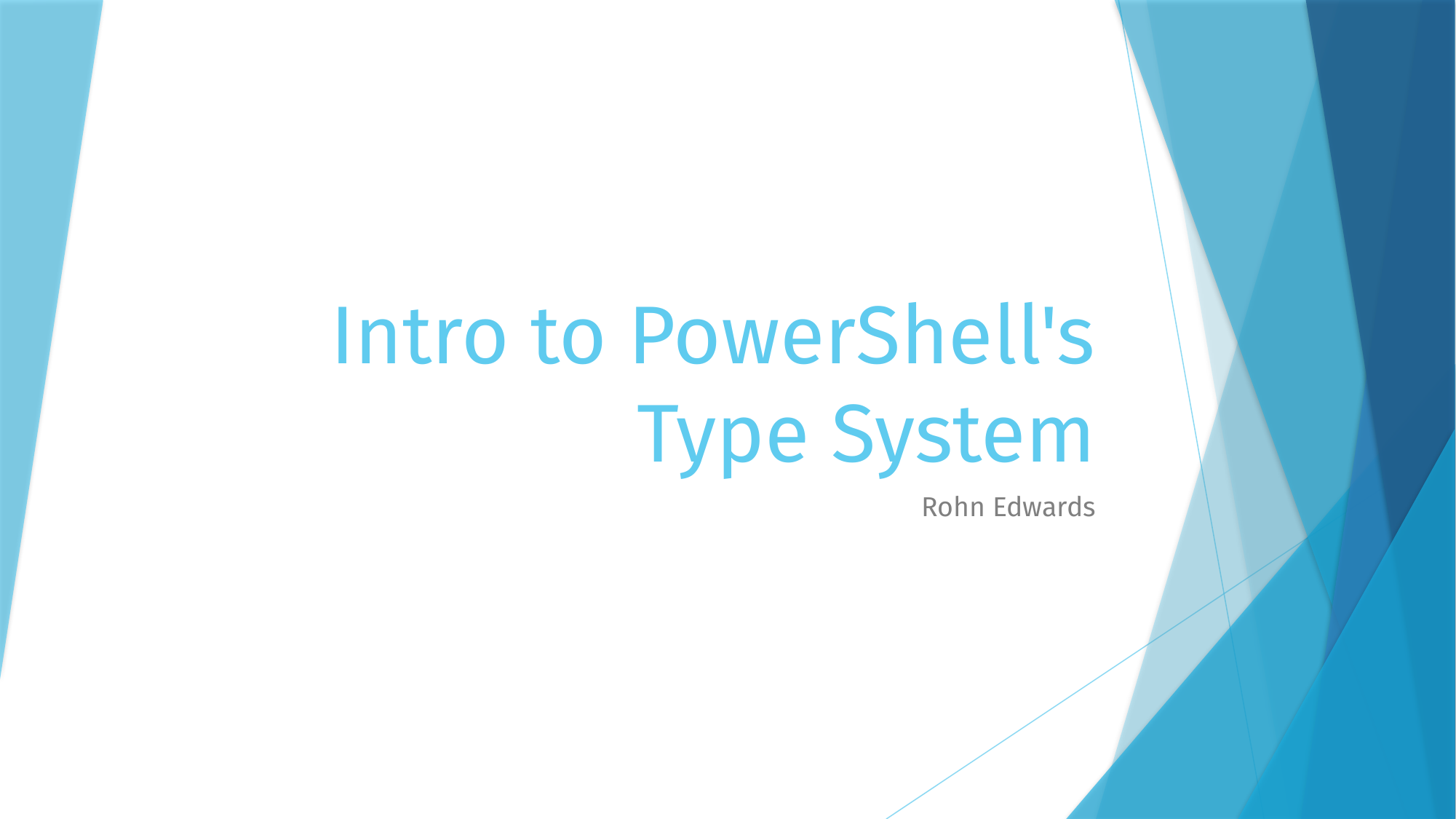

# Intro to PowerShell's Type System
Rohn Edwards